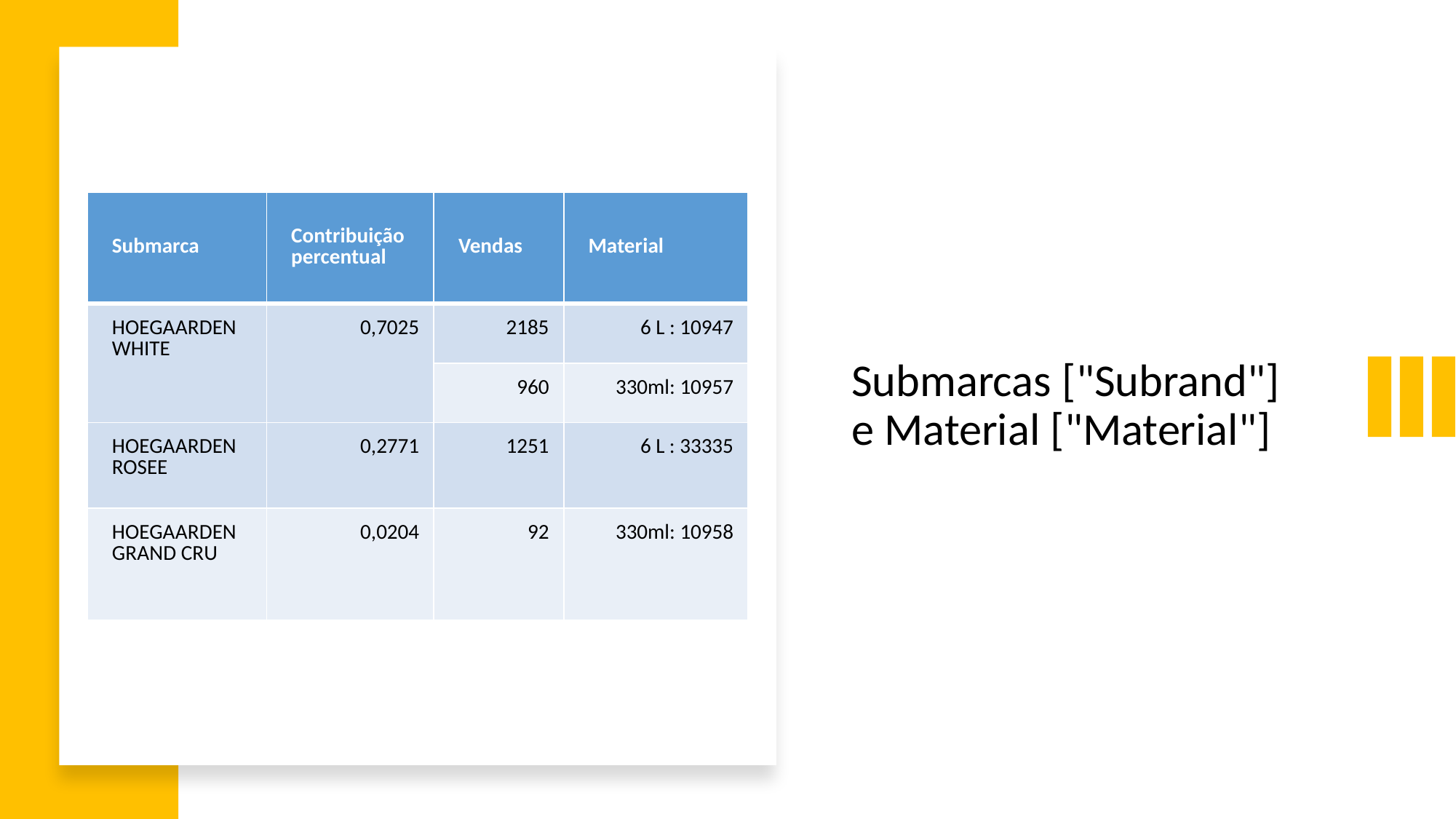

| Submarca | Contribuição percentual | Vendas | Material |
| --- | --- | --- | --- |
| HOEGAARDEN WHITE | 0,7025 | 2185 | 6 L : 10947 |
|  |  | 960 | 330ml: 10957 |
| HOEGAARDEN ROSEE | 0,2771 | 1251 | 6 L : 33335 |
| HOEGAARDEN GRAND CRU | 0,0204 | 92 | 330ml: 10958 |
# Submarcas ["Subrand"] e Material ["Material"]